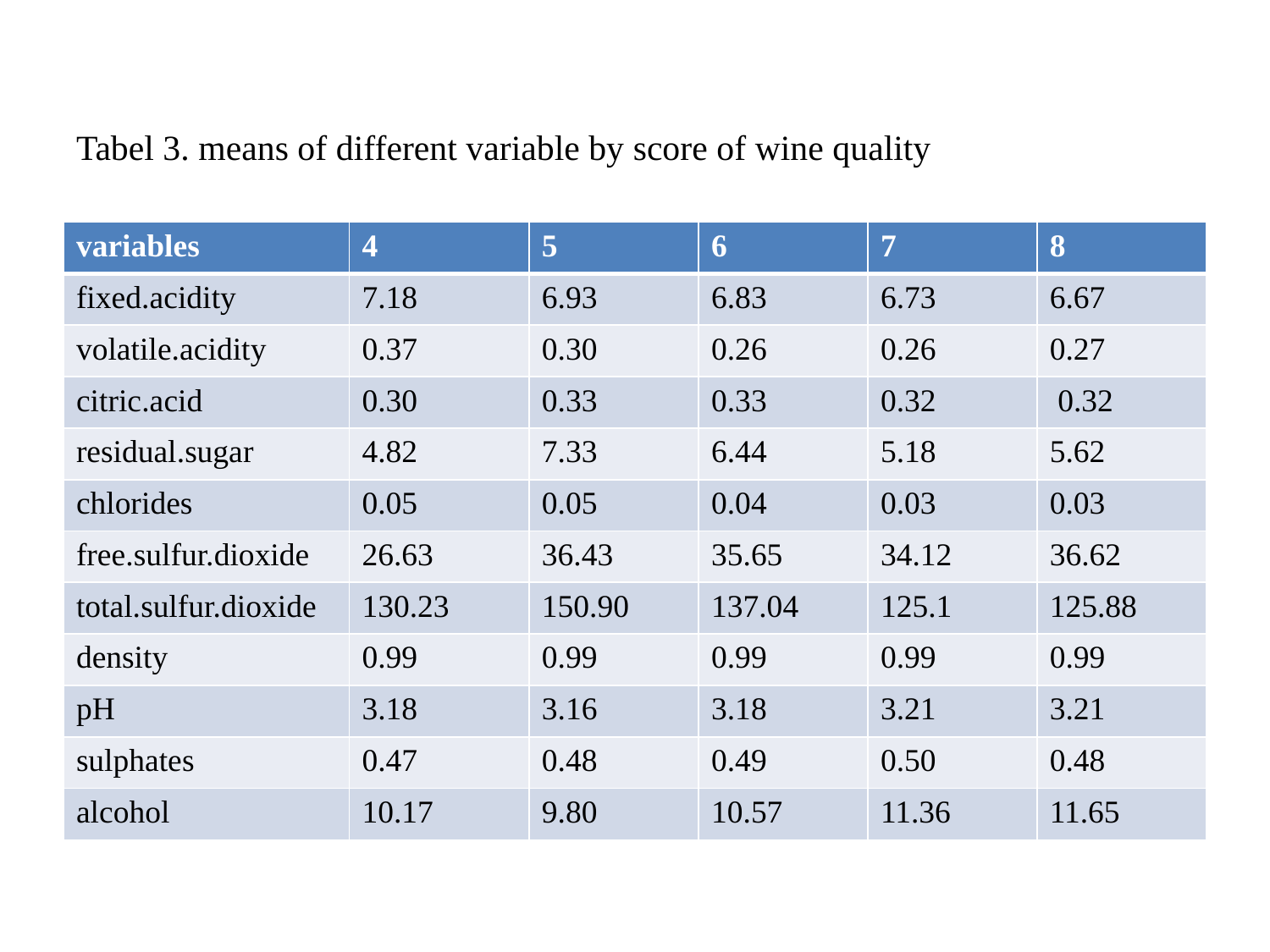

# Tabel 3. means of different variable by score of wine quality
| variables | 4 | 5 | 6 | 7 | 8 |
| --- | --- | --- | --- | --- | --- |
| fixed.acidity | 7.18 | 6.93 | 6.83 | 6.73 | 6.67 |
| volatile.acidity | 0.37 | 0.30 | 0.26 | 0.26 | 0.27 |
| citric.acid | 0.30 | 0.33 | 0.33 | 0.32 | 0.32 |
| residual.sugar | 4.82 | 7.33 | 6.44 | 5.18 | 5.62 |
| chlorides | 0.05 | 0.05 | 0.04 | 0.03 | 0.03 |
| free.sulfur.dioxide | 26.63 | 36.43 | 35.65 | 34.12 | 36.62 |
| total.sulfur.dioxide | 130.23 | 150.90 | 137.04 | 125.1 | 125.88 |
| density | 0.99 | 0.99 | 0.99 | 0.99 | 0.99 |
| pH | 3.18 | 3.16 | 3.18 | 3.21 | 3.21 |
| sulphates | 0.47 | 0.48 | 0.49 | 0.50 | 0.48 |
| alcohol | 10.17 | 9.80 | 10.57 | 11.36 | 11.65 |